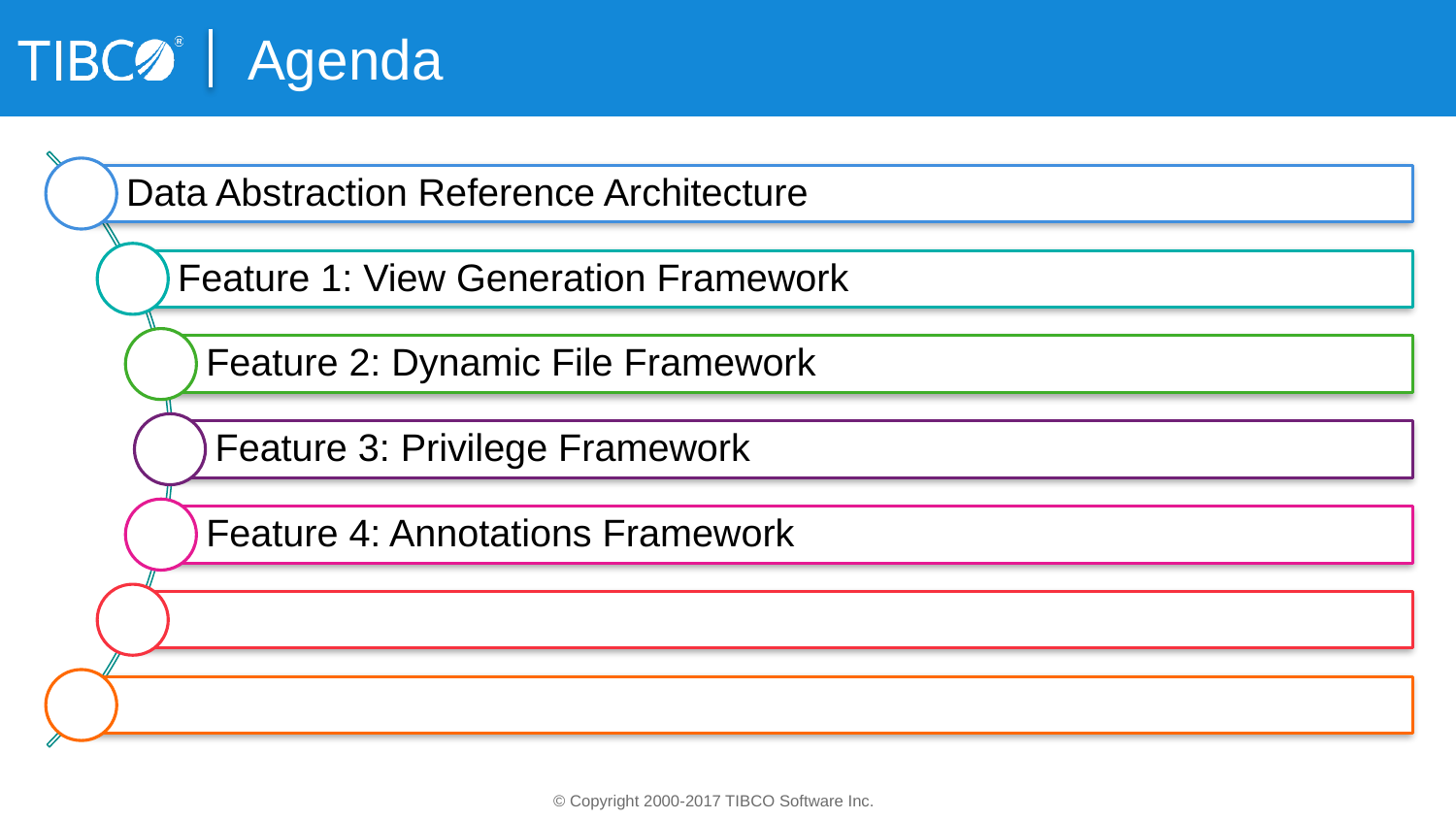

# Agenda
Data Abstraction Reference Architecture
Feature 1: View Generation Framework
Feature 2: Dynamic File Framework
Feature 3: Privilege Framework
Feature 4: Annotations Framework

© Copyright 2000-2017 TIBCO Software Inc.